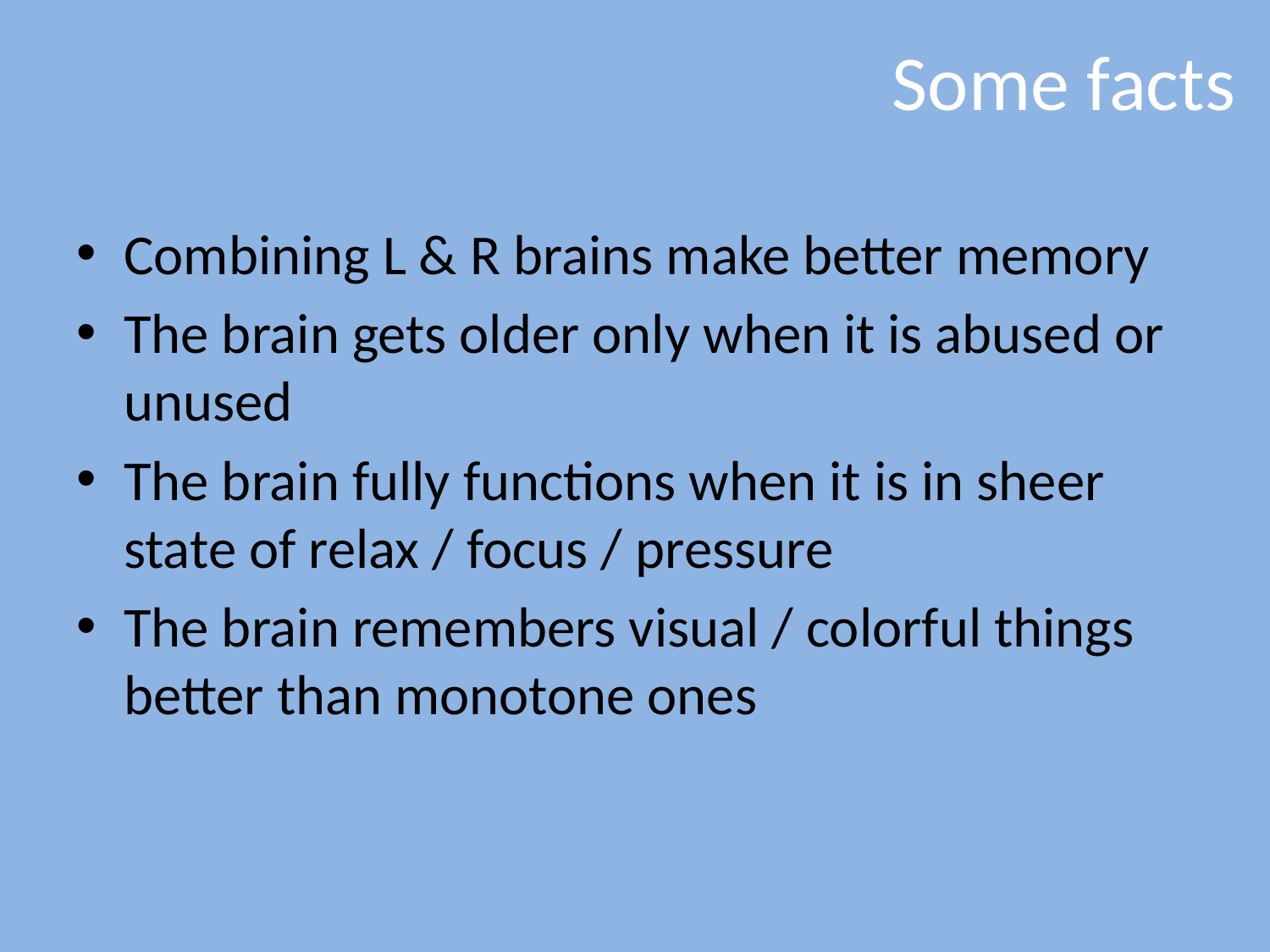

# Some facts
Combining L & R brains make better memory
The brain gets older only when it is abused or unused
The brain fully functions when it is in sheer state of relax / focus / pressure
The brain remembers visual / colorful things better than monotone ones